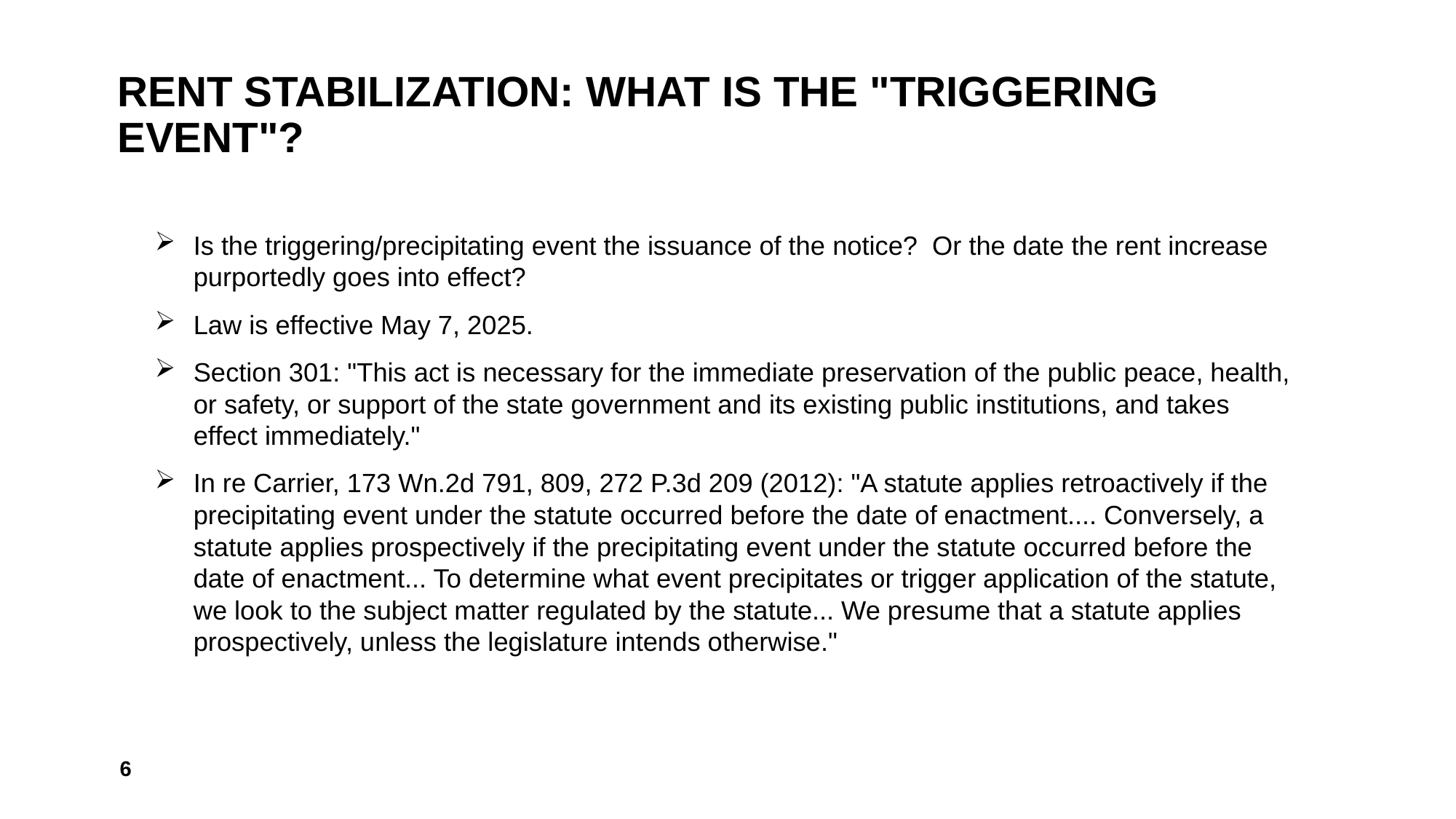

# Rent stabilization: What is the "Triggering Event"?
Is the triggering/precipitating event the issuance of the notice?  Or the date the rent increase purportedly goes into effect?
Law is effective May 7, 2025.
Section 301: "This act is necessary for the immediate preservation of the public peace, health, or safety, or support of the state government and its existing public institutions, and takes effect immediately."
In re Carrier, 173 Wn.2d 791, 809, 272 P.3d 209 (2012): "A statute applies retroactively if the precipitating event under the statute occurred before the date of enactment.... Conversely, a statute applies prospectively if the precipitating event under the statute occurred before the date of enactment... To determine what event precipitates or trigger application of the statute, we look to the subject matter regulated by the statute... We presume that a statute applies prospectively, unless the legislature intends otherwise."
6